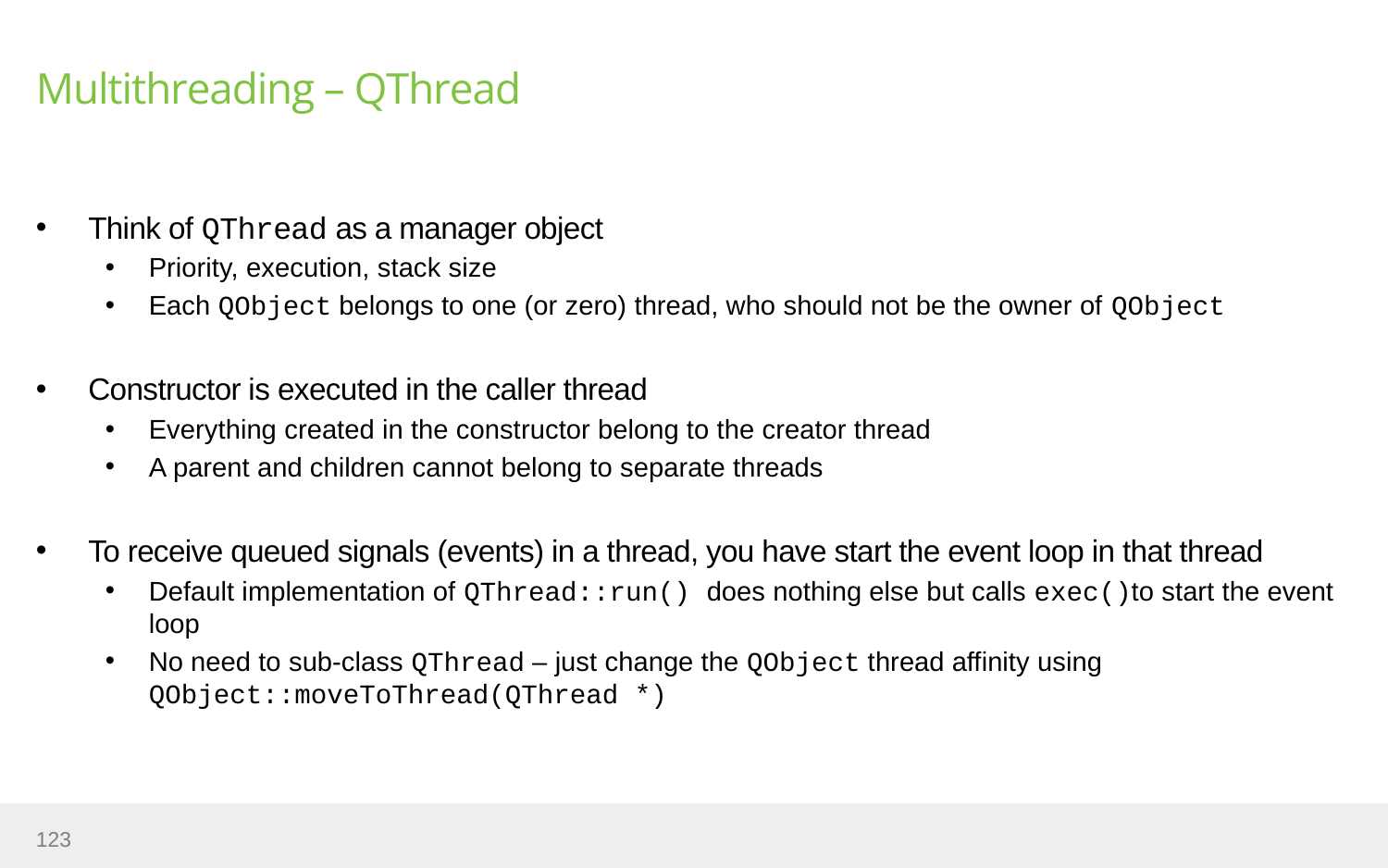

# Multithreading – QThread
Think of QThread as a manager object
Priority, execution, stack size
Each QObject belongs to one (or zero) thread, who should not be the owner of QObject

Constructor is executed in the caller thread
Everything created in the constructor belong to the creator thread
A parent and children cannot belong to separate threads

To receive queued signals (events) in a thread, you have start the event loop in that thread
Default implementation of QThread::run() does nothing else but calls exec()to start the event loop
No need to sub-class QThread – just change the QObject thread affinity using QObject::moveToThread(QThread *)
123